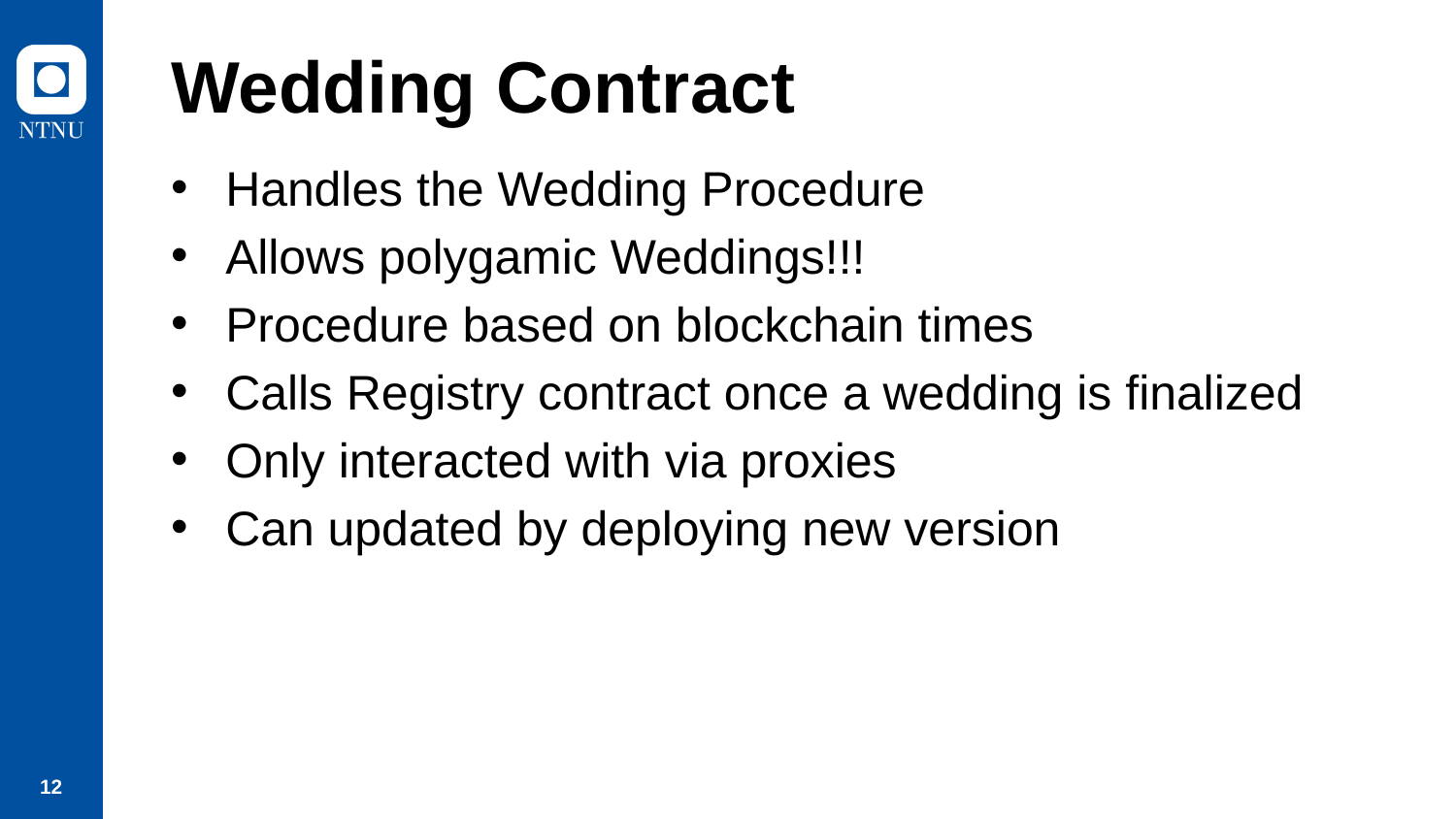

# Wedding Contract
Handles the Wedding Procedure
Allows polygamic Weddings!!!
Procedure based on blockchain times
Calls Registry contract once a wedding is finalized
Only interacted with via proxies
Can updated by deploying new version